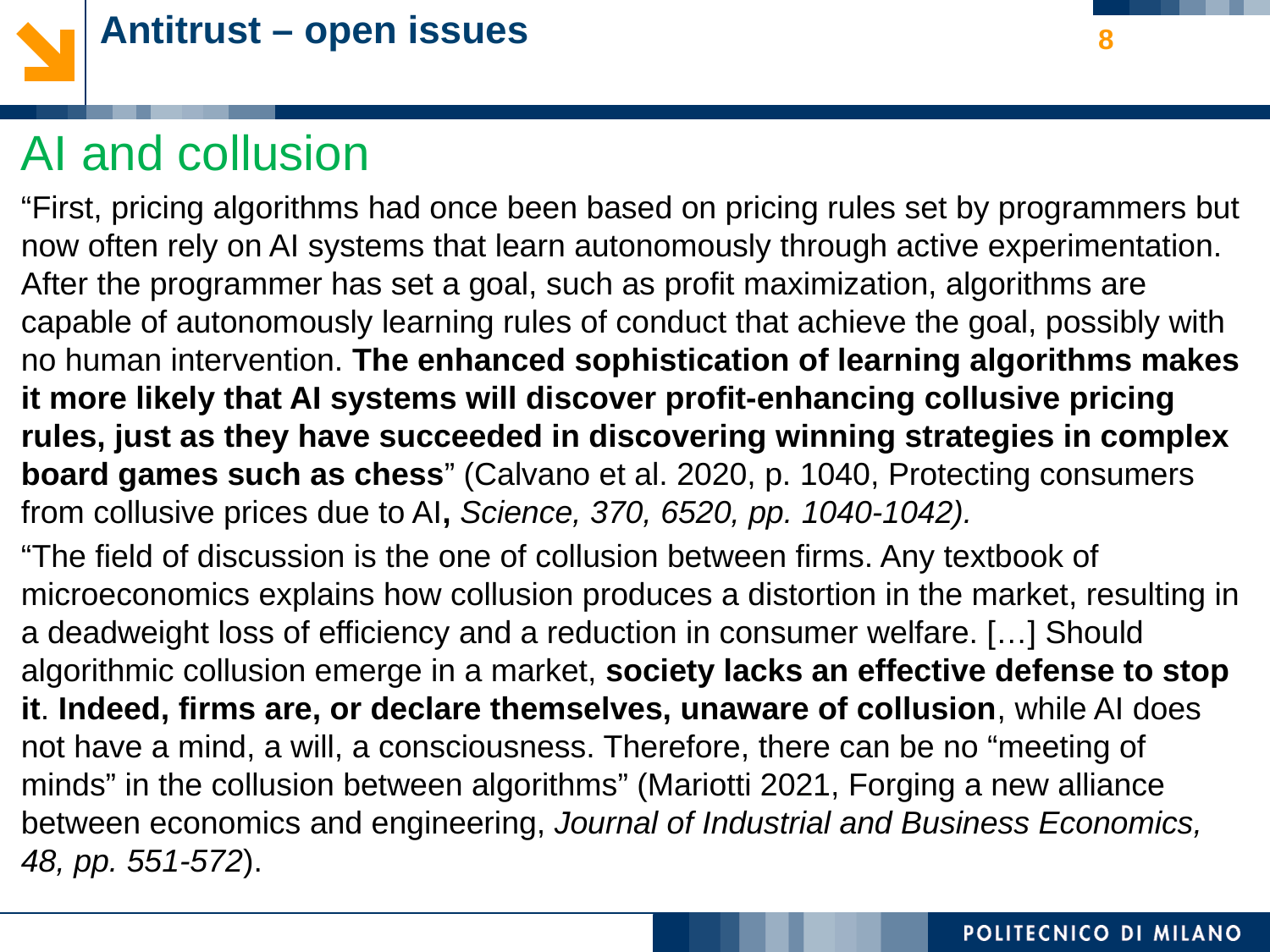

# Antitrust – open issues
8
AI and collusion
“First, pricing algorithms had once been based on pricing rules set by programmers but now often rely on AI systems that learn autonomously through active experimentation. After the programmer has set a goal, such as profit maximization, algorithms are capable of autonomously learning rules of conduct that achieve the goal, possibly with no human intervention. The enhanced sophistication of learning algorithms makes it more likely that AI systems will discover profit-enhancing collusive pricing rules, just as they have succeeded in discovering winning strategies in complex board games such as chess” (Calvano et al. 2020, p. 1040, Protecting consumers from collusive prices due to AI, Science, 370, 6520, pp. 1040-1042).
“The field of discussion is the one of collusion between firms. Any textbook of microeconomics explains how collusion produces a distortion in the market, resulting in  a deadweight loss of efficiency and a reduction in consumer welfare. […] Should algorithmic collusion emerge in a market, society lacks an effective defense to stop it. Indeed, firms are, or declare themselves, unaware of collusion, while AI does not have a mind, a will, a consciousness. Therefore, there can be no “meeting of minds” in the collusion between algorithms” (Mariotti 2021, Forging a new alliance between economics and engineering, Journal of Industrial and Business Economics, 48, pp. 551-572).